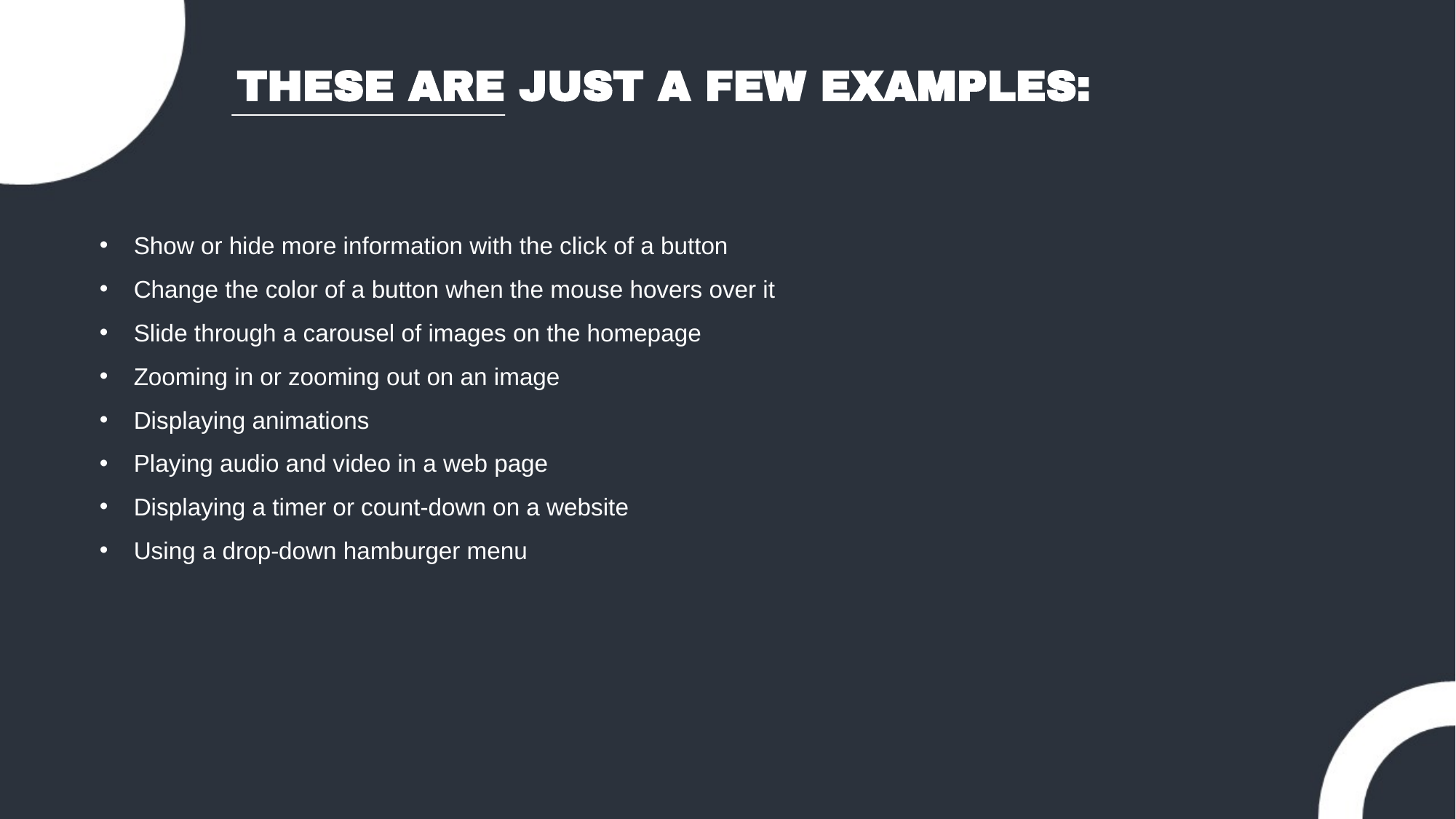

THESE ARE JUST A FEW EXAMPLES:
Show or hide more information with the click of a button
Change the color of a button when the mouse hovers over it
Slide through a carousel of images on the homepage
Zooming in or zooming out on an image
Displaying animations
Playing audio and video in a web page
Displaying a timer or count-down on a website
Using a drop-down hamburger menu